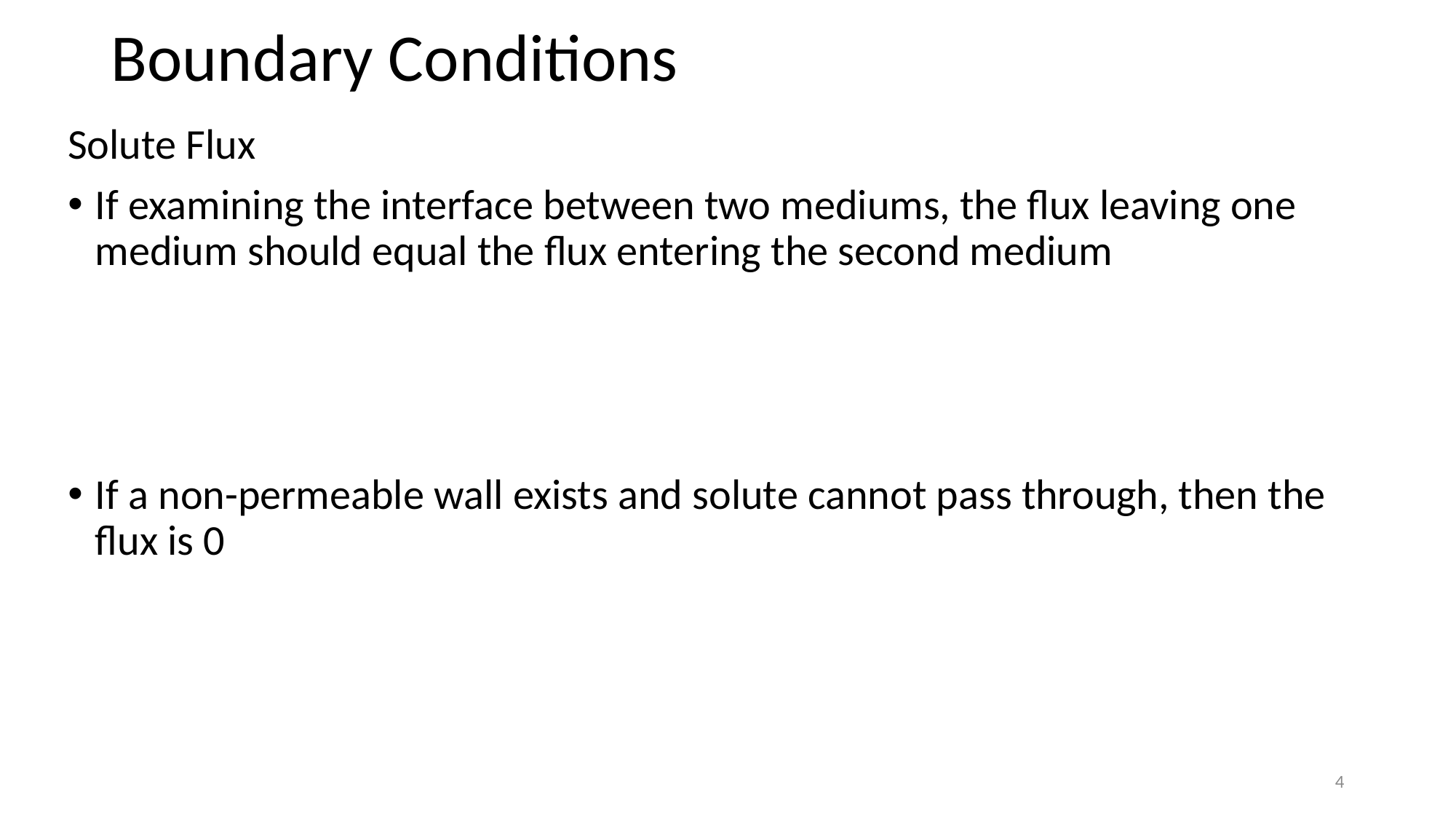

# Boundary Conditions
Solute Flux
If examining the interface between two mediums, the flux leaving one medium should equal the flux entering the second medium

If a non-permeable wall exists and solute cannot pass through, then the flux is 0

4